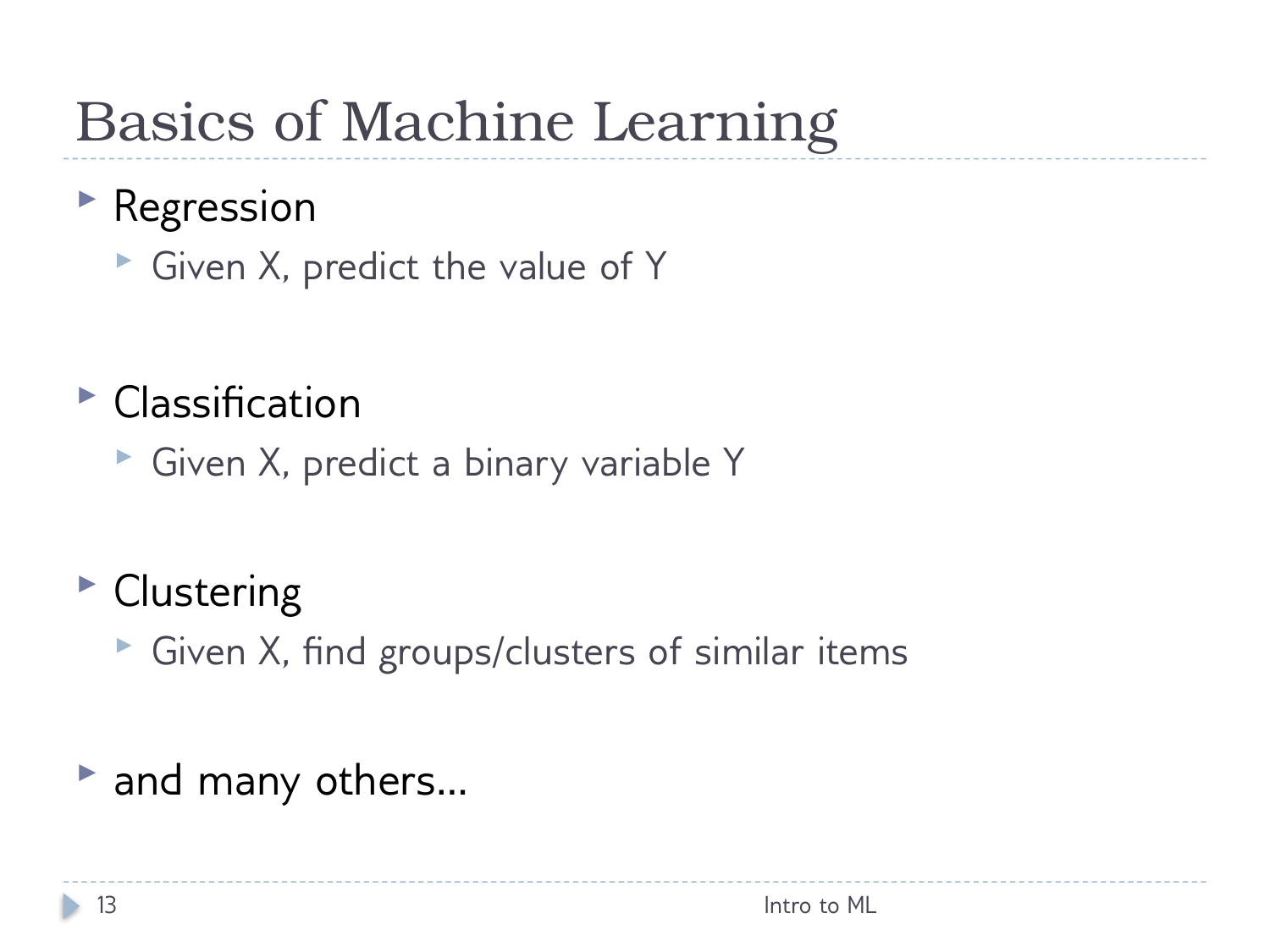

# Basics of Machine Learning
Regression
Given X, predict the value of Y

Classification
Given X, predict a binary variable Y

Clustering
Given X, find groups/clusters of similar items

and many others…

13
Intro to ML